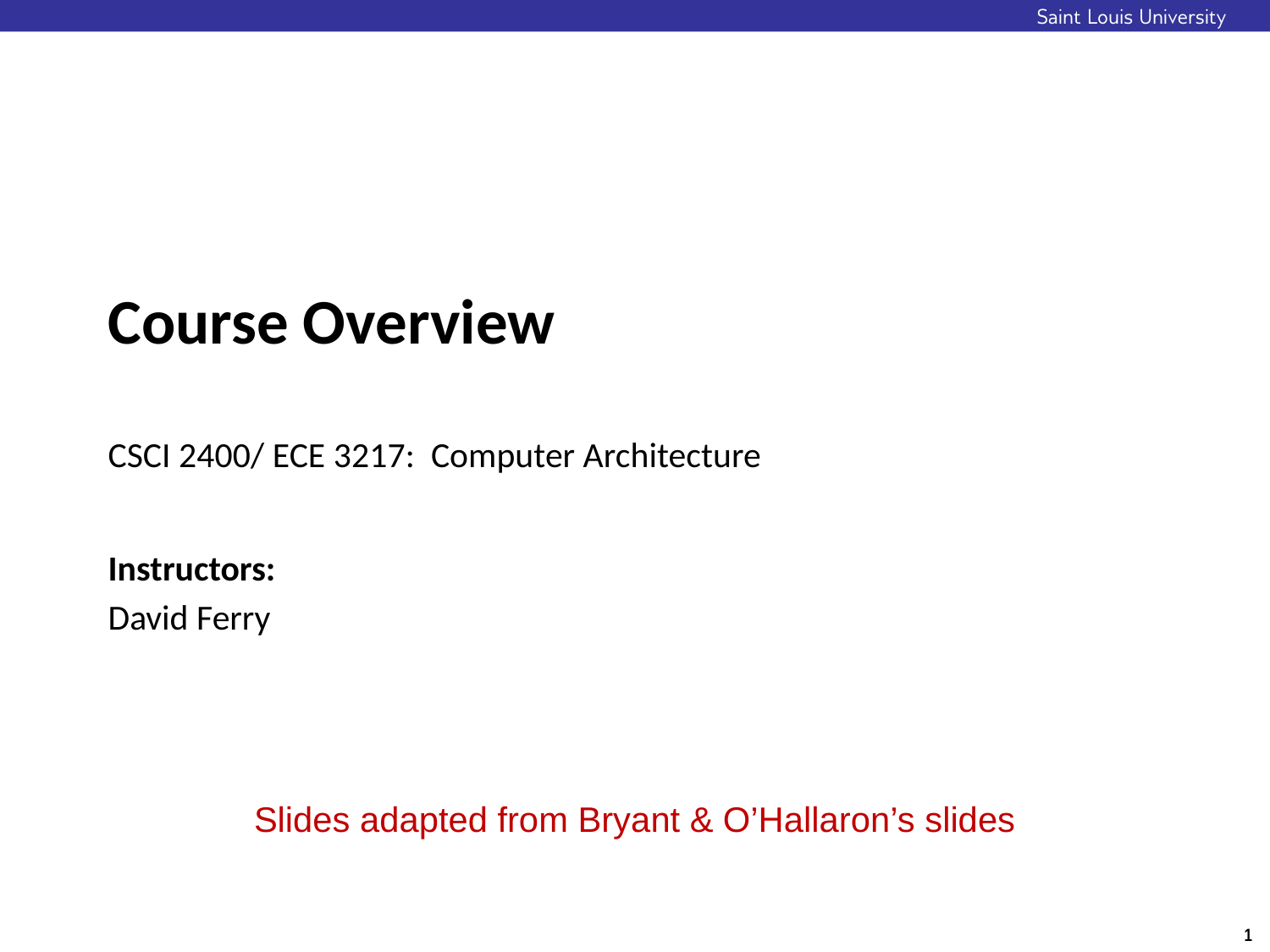

Saint Louis University
Course Overview
CSCI 2400/ ECE 3217:  Computer Architecture
Instructors:
David Ferry
Slides adapted from Bryant & O’Hallaron’s slides